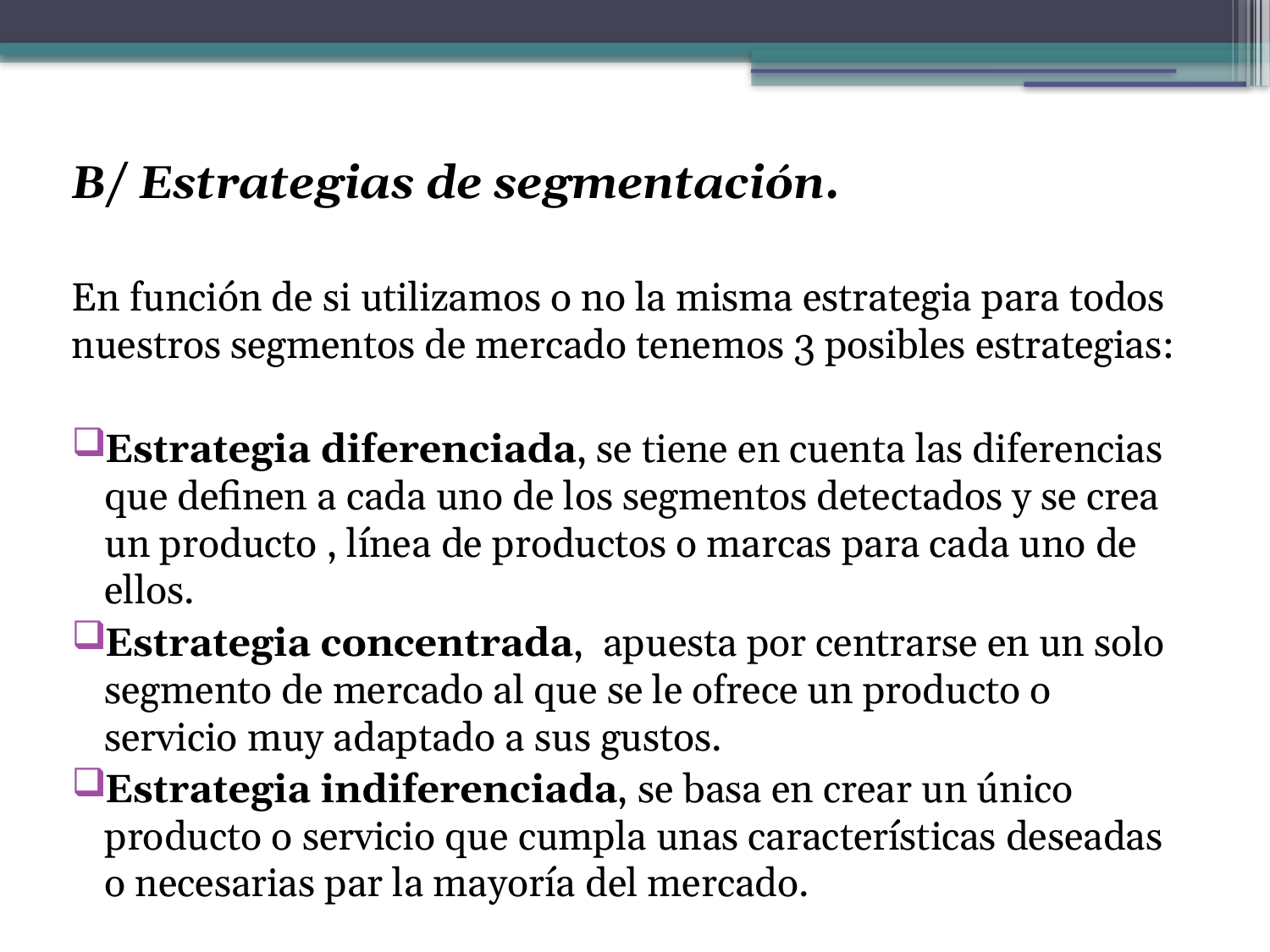

B/ Estrategias de segmentación.

En función de si utilizamos o no la misma estrategia para todos nuestros segmentos de mercado tenemos 3 posibles estrategias:

Estrategia diferenciada, se tiene en cuenta las diferencias que definen a cada uno de los segmentos detectados y se crea un producto , línea de productos o marcas para cada uno de ellos.
Estrategia concentrada,  apuesta por centrarse en un solo segmento de mercado al que se le ofrece un producto o servicio muy adaptado a sus gustos.
Estrategia indiferenciada, se basa en crear un único producto o servicio que cumpla unas características deseadas o necesarias par la mayoría del mercado.